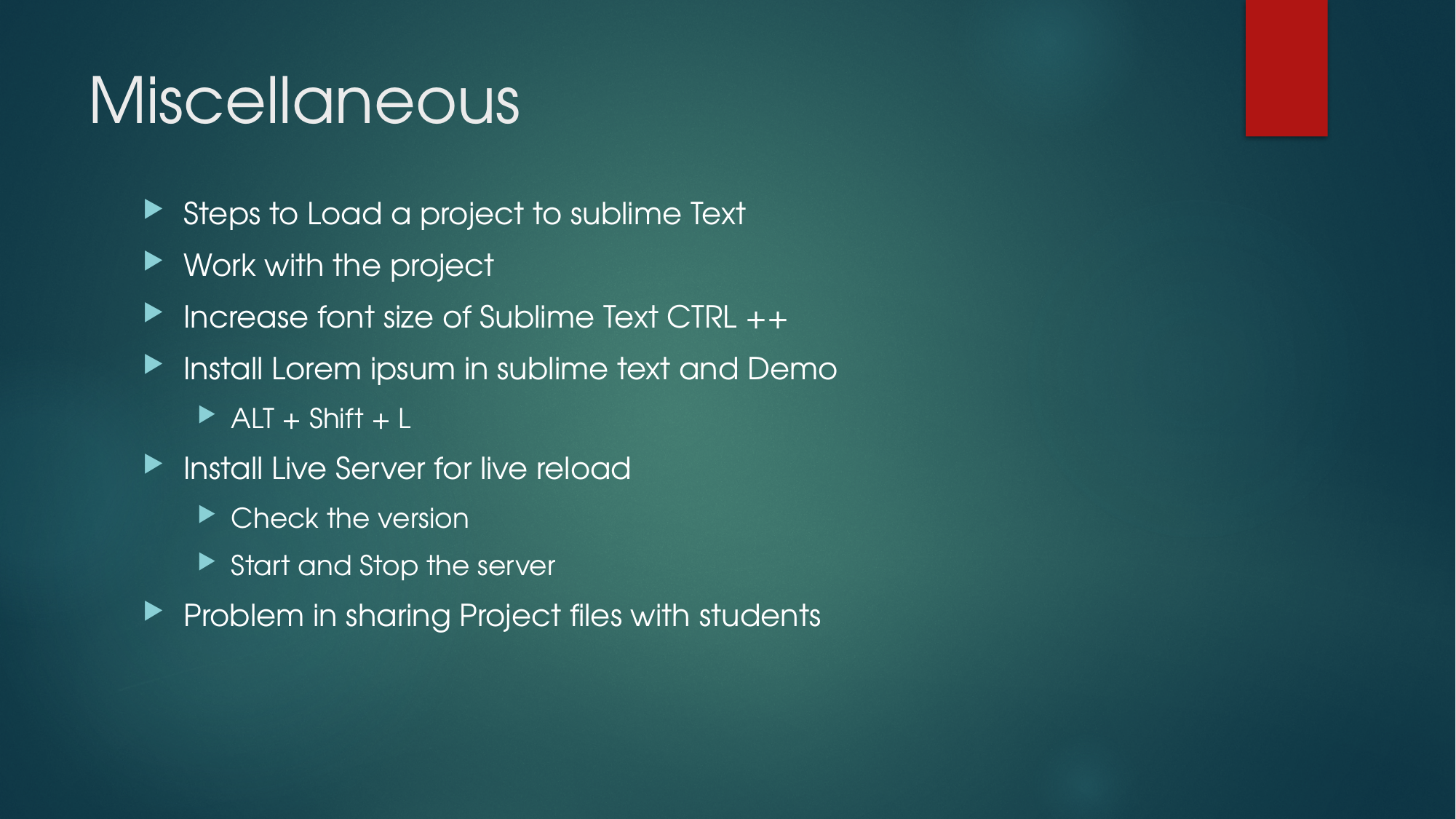

# Miscellaneous
Steps to Load a project to sublime Text
Work with the project
Increase font size of Sublime Text CTRL ++
Install Lorem ipsum in sublime text and Demo
ALT + Shift + L
Install Live Server for live reload
Check the version
Start and Stop the server
Problem in sharing Project files with students